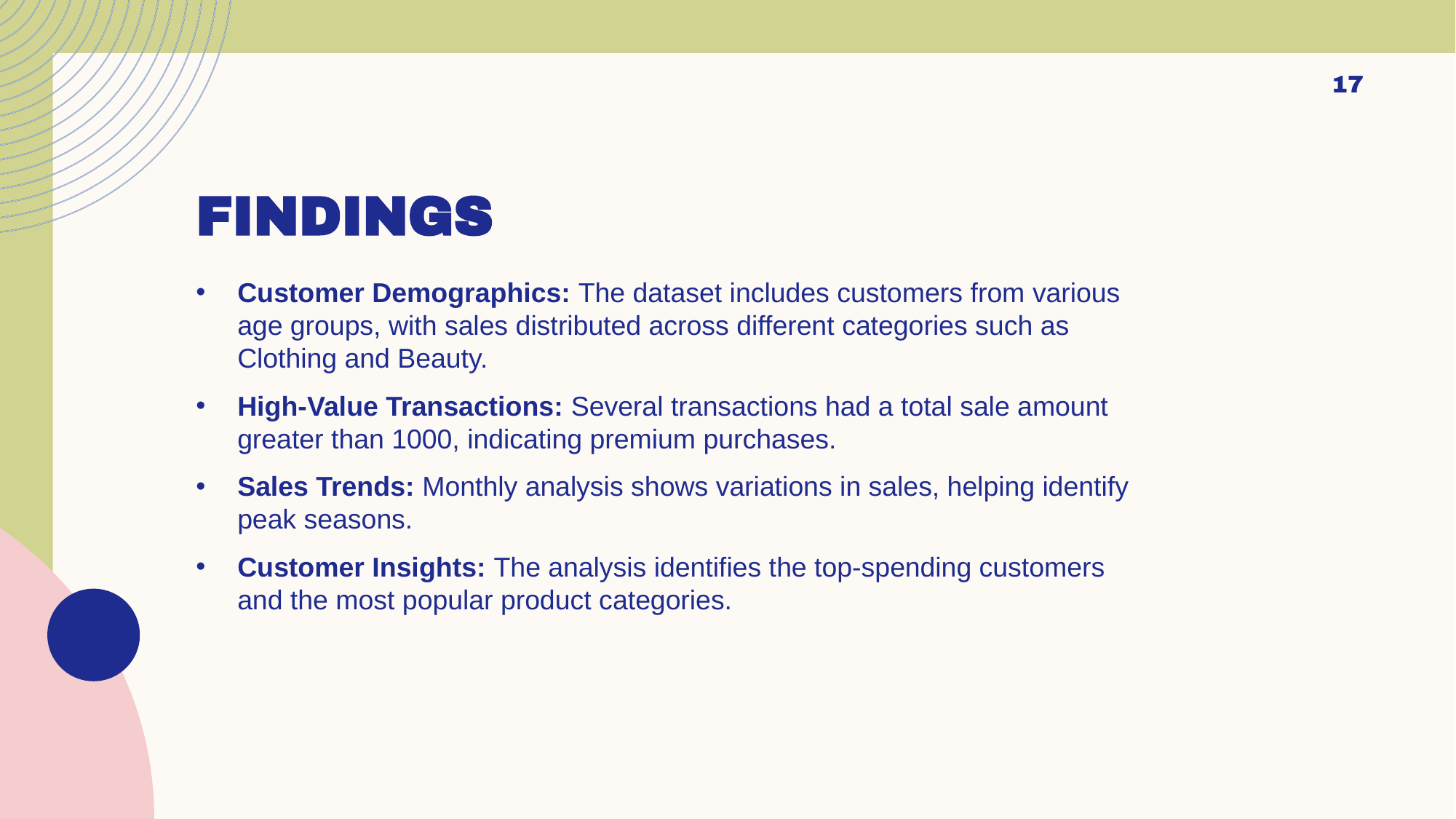

17
# FINDINGS
Customer Demographics: The dataset includes customers from various age groups, with sales distributed across different categories such as Clothing and Beauty.
High-Value Transactions: Several transactions had a total sale amount greater than 1000, indicating premium purchases.
Sales Trends: Monthly analysis shows variations in sales, helping identify peak seasons.
Customer Insights: The analysis identifies the top-spending customers and the most popular product categories.